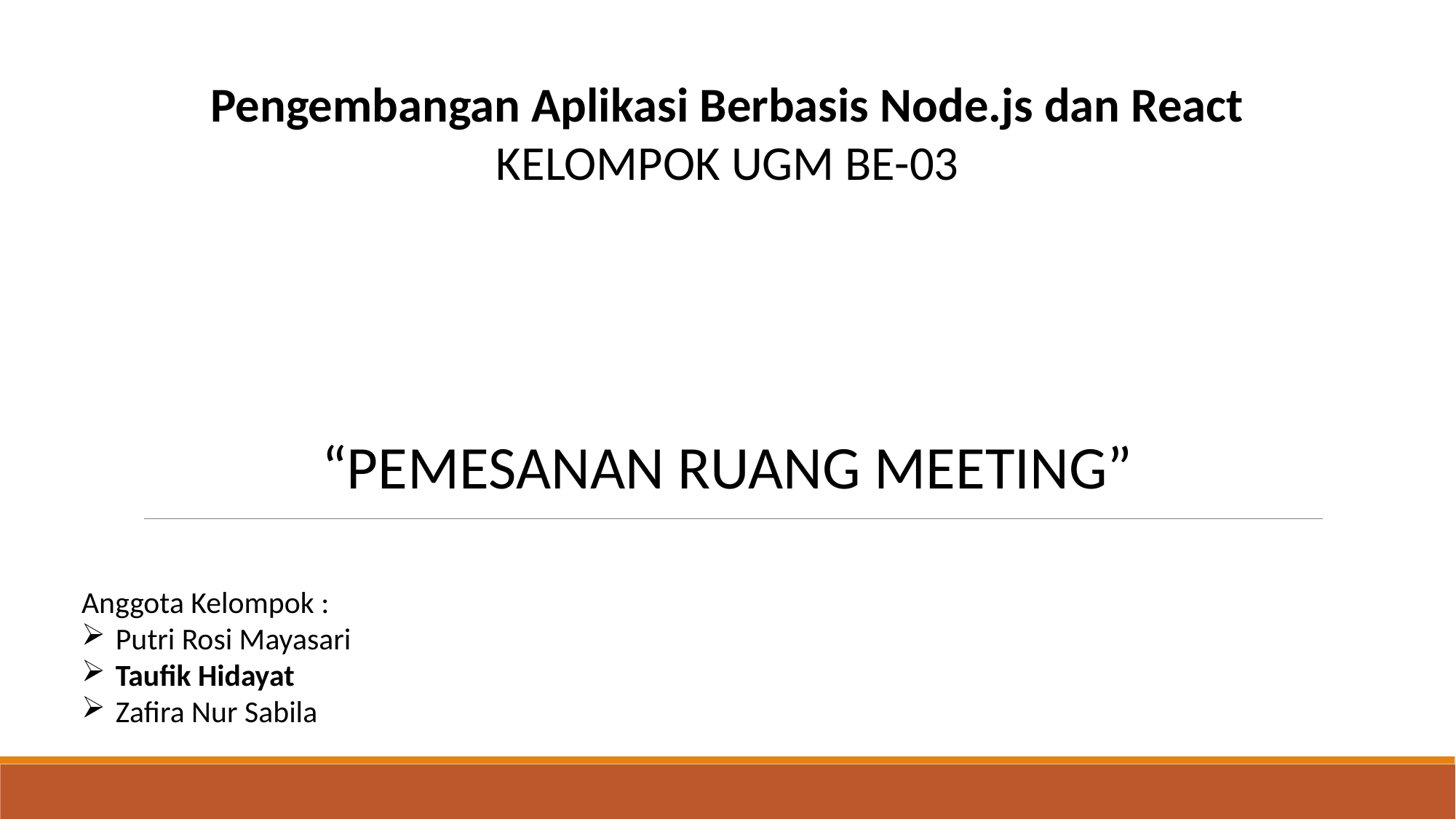

Pengembangan Aplikasi Berbasis Node.js dan React
KELOMPOK UGM BE-03
“PEMESANAN RUANG MEETING”
Anggota Kelompok :
Putri Rosi Mayasari
Taufik Hidayat
Zafira Nur Sabila